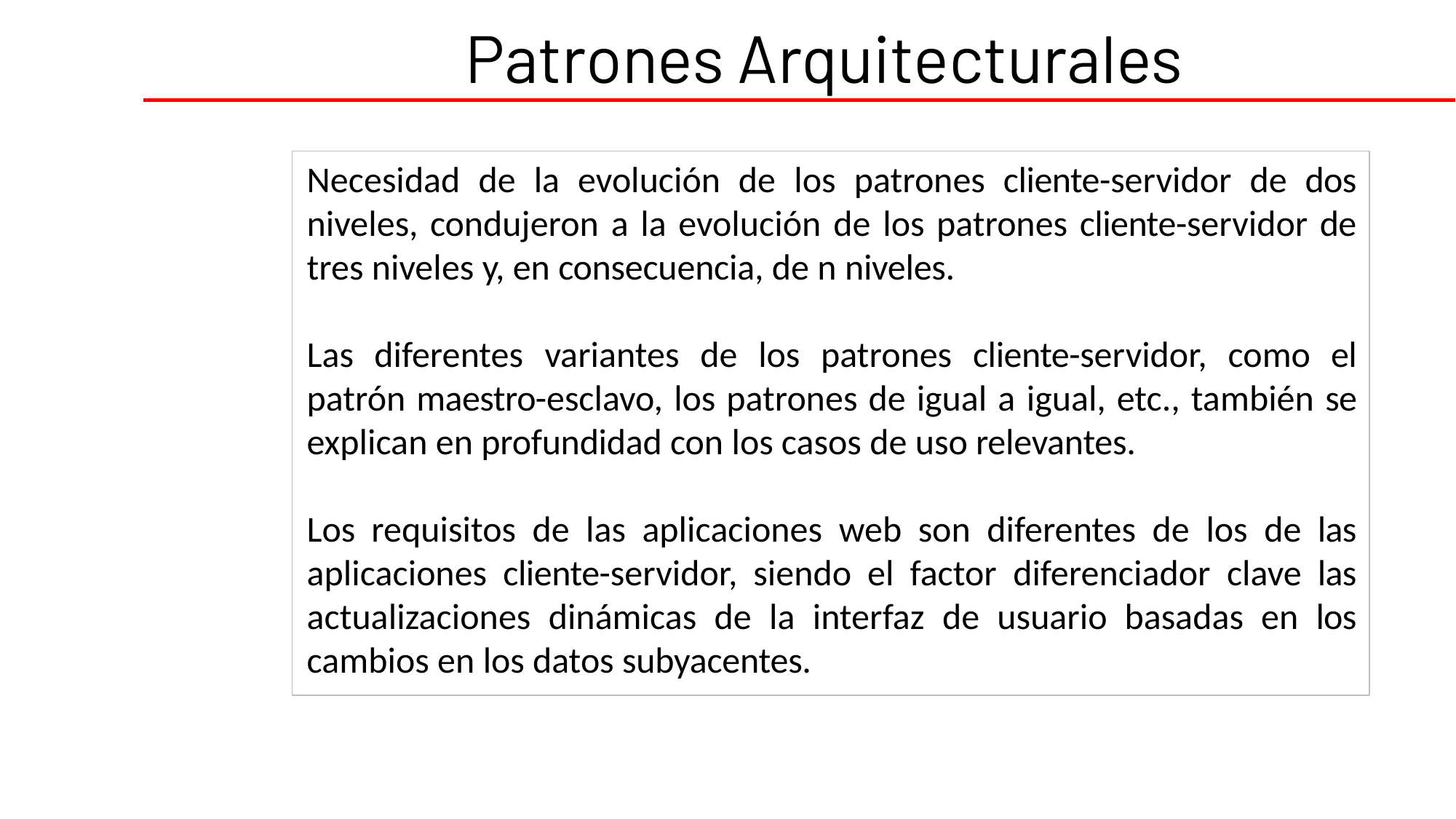

# Patrones Arquitecturales

Necesidad de la evolución de los patrones cliente-servidor de dos niveles, condujeron a la evolución de los patrones cliente-servidor de tres niveles y, en consecuencia, de n niveles.
Las  diferentes  variantes  de  los  patrones  cliente-servidor,  como  el patrón maestro-esclavo, los patrones de igual a igual, etc., también se explican en profundidad con los casos de uso relevantes.
Los requisitos de las aplicaciones web son diferentes de los de las aplicaciones cliente-servidor, siendo el factor diferenciador clave las actualizaciones dinámicas de la interfaz de usuario basadas en los cambios en los datos subyacentes.

CJava, siempre para apoyarte.